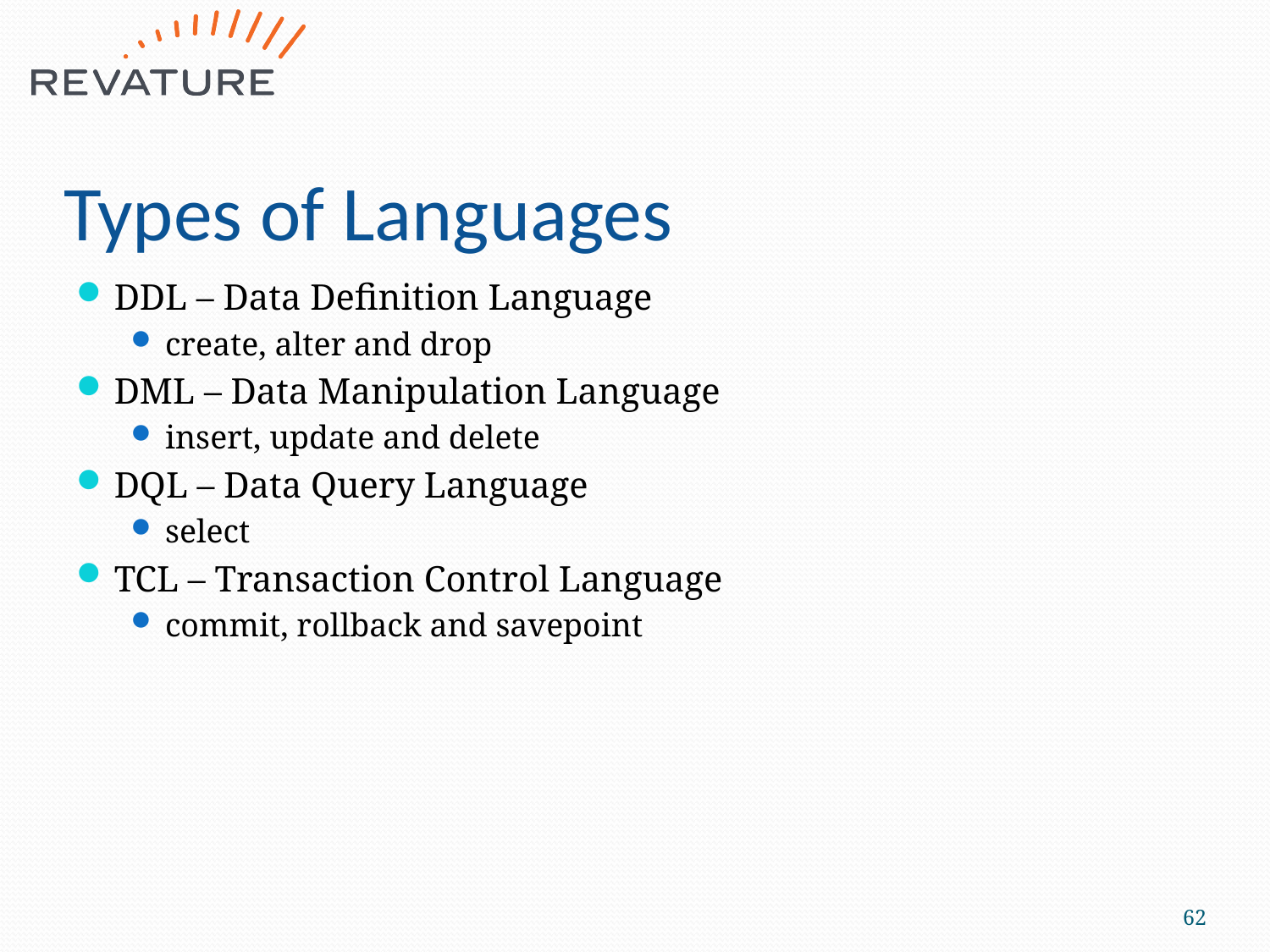

# Types of Languages
DDL – Data Definition Language
create, alter and drop
DML – Data Manipulation Language
insert, update and delete
DQL – Data Query Language
select
TCL – Transaction Control Language
commit, rollback and savepoint

62